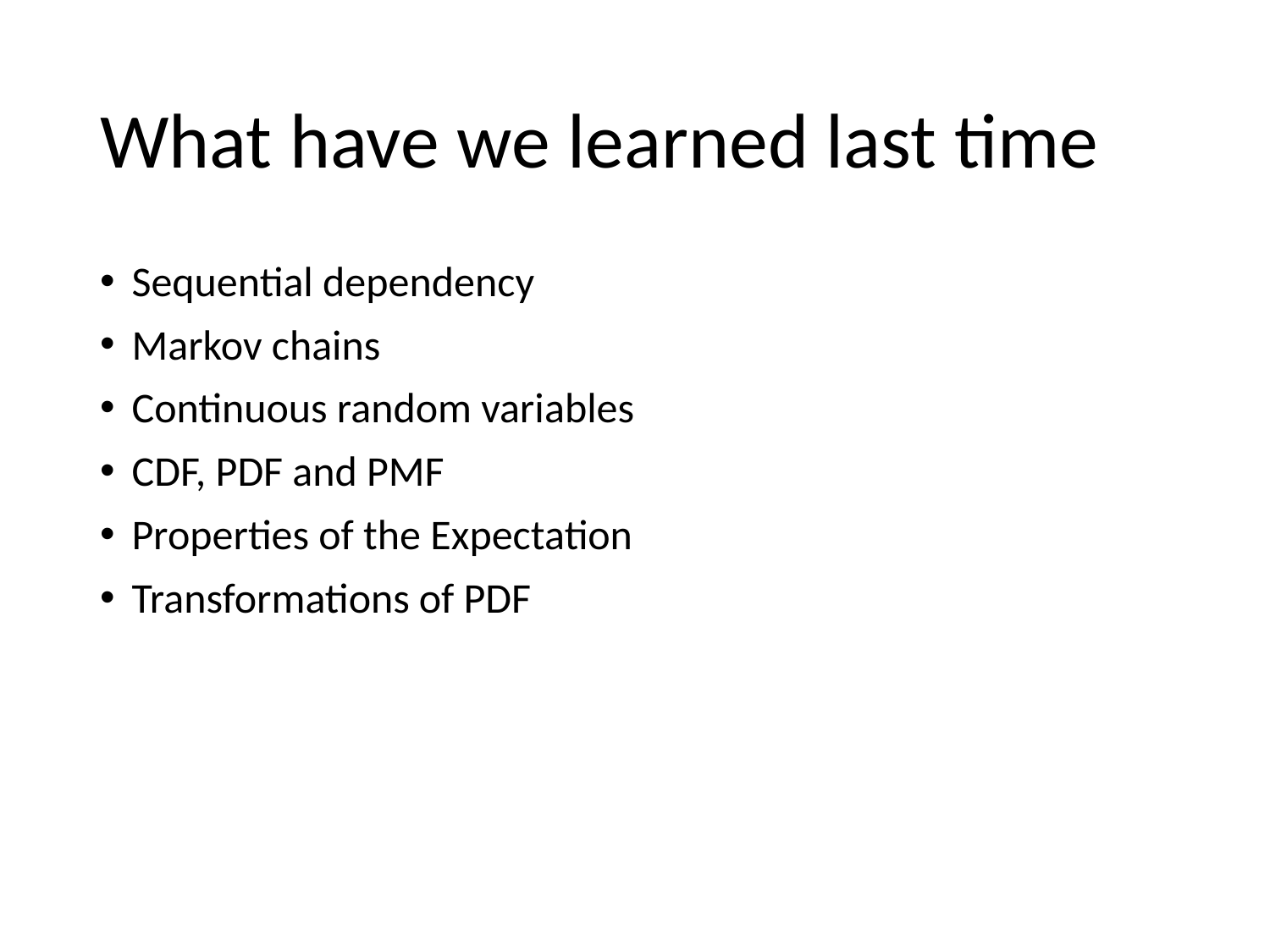

# What have we learned last time
Sequential dependency
Markov chains
Continuous random variables
CDF, PDF and PMF
Properties of the Expectation
Transformations of PDF